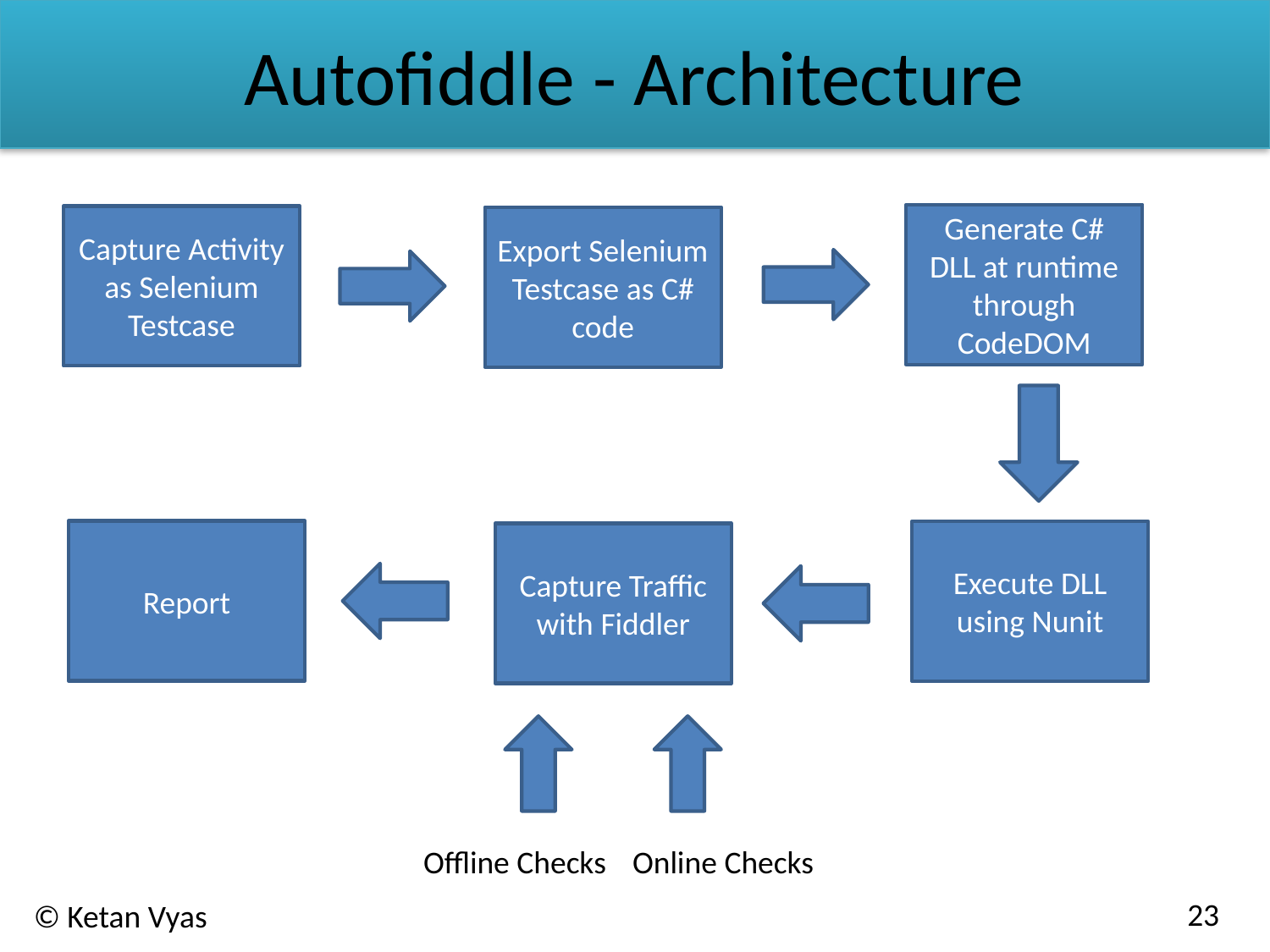

# Autofiddle - Architecture
Generate C# DLL at runtime through CodeDOM
Capture Activity as Selenium Testcase
Export Selenium Testcase as C# code

Report
Execute DLL using Nunit
Capture Traffic with Fiddler

Offline Checks
Online Checks